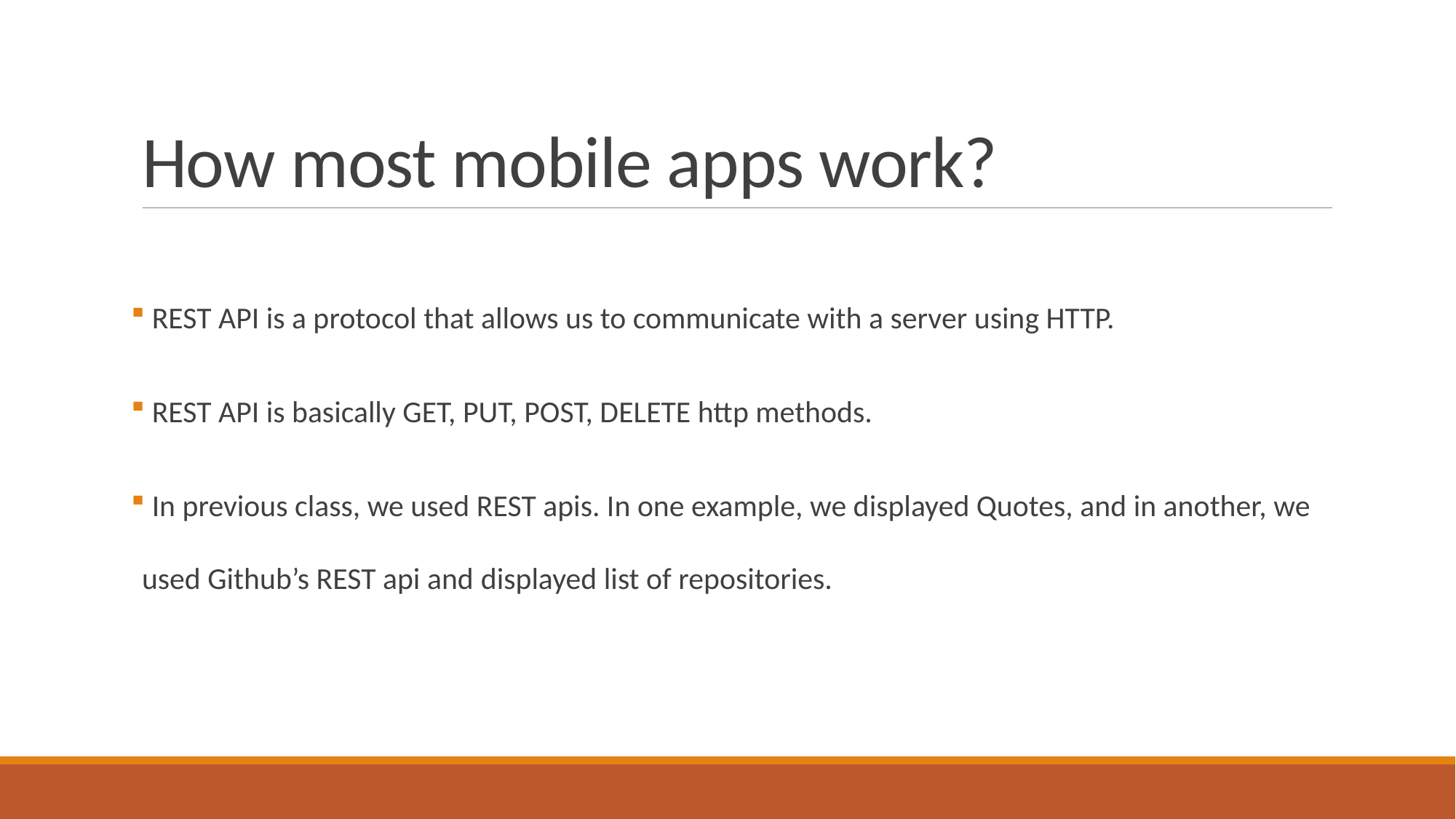

# How most mobile apps work?
 REST API is a protocol that allows us to communicate with a server using HTTP.
 REST API is basically GET, PUT, POST, DELETE http methods.
 In previous class, we used REST apis. In one example, we displayed Quotes, and in another, we used Github’s REST api and displayed list of repositories.